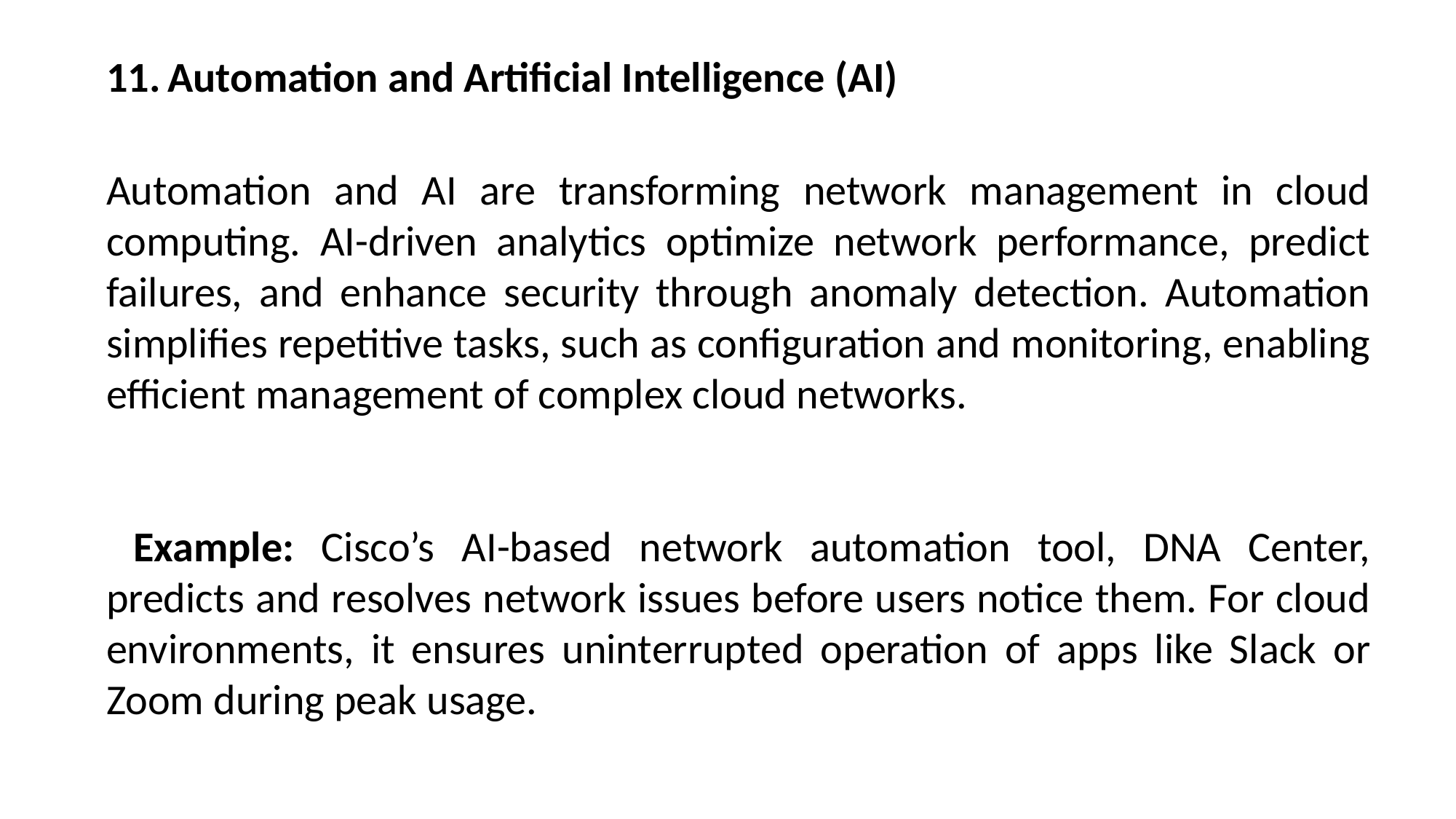

Automation and Artificial Intelligence (AI)

Automation and AI are transforming network management in cloud computing. AI-driven analytics optimize network performance, predict failures, and enhance security through anomaly detection. Automation simplifies repetitive tasks, such as configuration and monitoring, enabling efficient management of complex cloud networks.
 Example: Cisco’s AI-based network automation tool, DNA Center, predicts and resolves network issues before users notice them. For cloud environments, it ensures uninterrupted operation of apps like Slack or Zoom during peak usage.